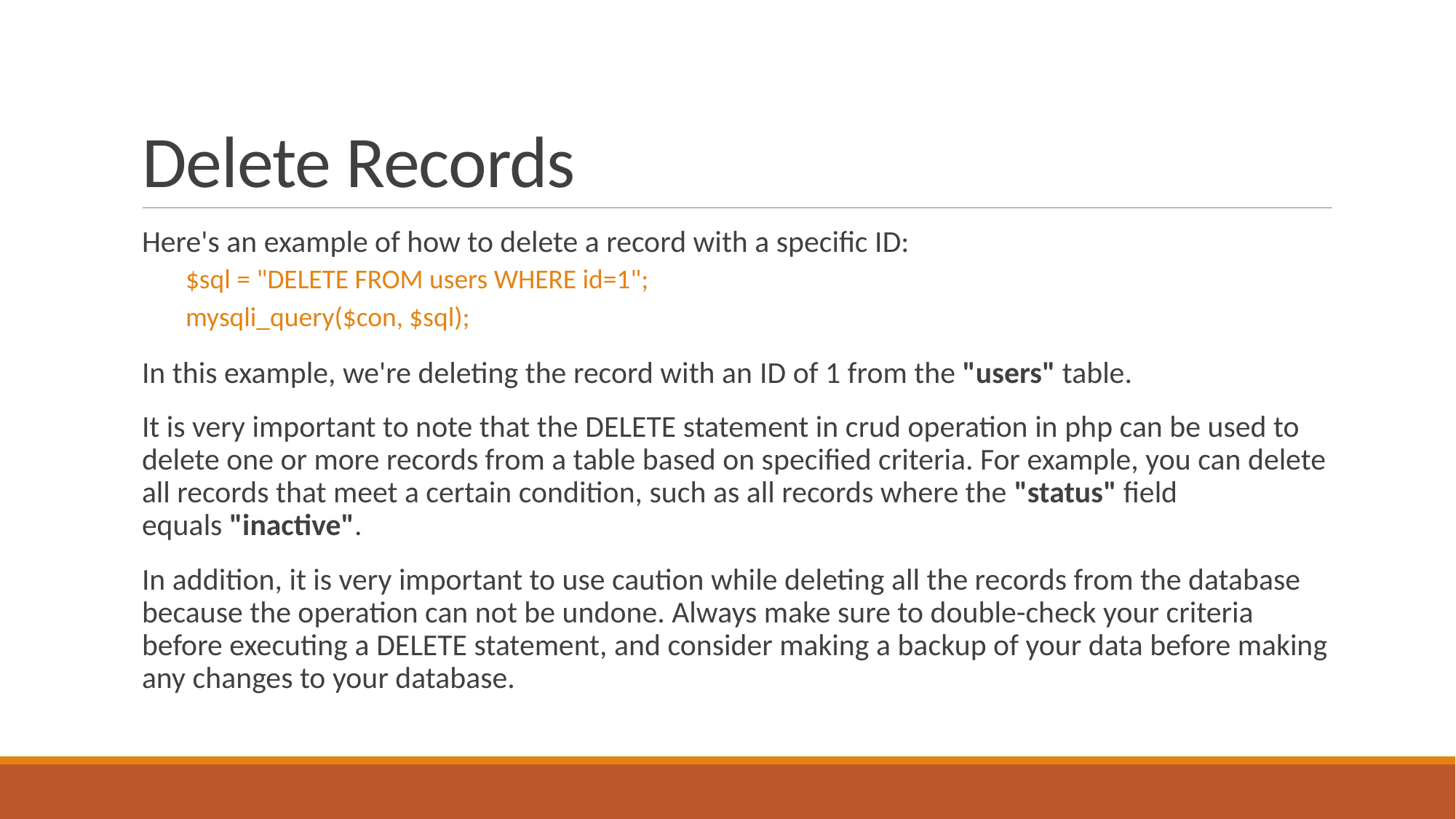

# Delete Records
Here's an example of how to delete a record with a specific ID:
$sql = "DELETE FROM users WHERE id=1";
mysqli_query($con, $sql);
In this example, we're deleting the record with an ID of 1 from the "users" table.
It is very important to note that the DELETE statement in crud operation in php can be used to delete one or more records from a table based on specified criteria. For example, you can delete all records that meet a certain condition, such as all records where the "status" field equals "inactive".
In addition, it is very important to use caution while deleting all the records from the database because the operation can not be undone. Always make sure to double-check your criteria before executing a DELETE statement, and consider making a backup of your data before making any changes to your database.